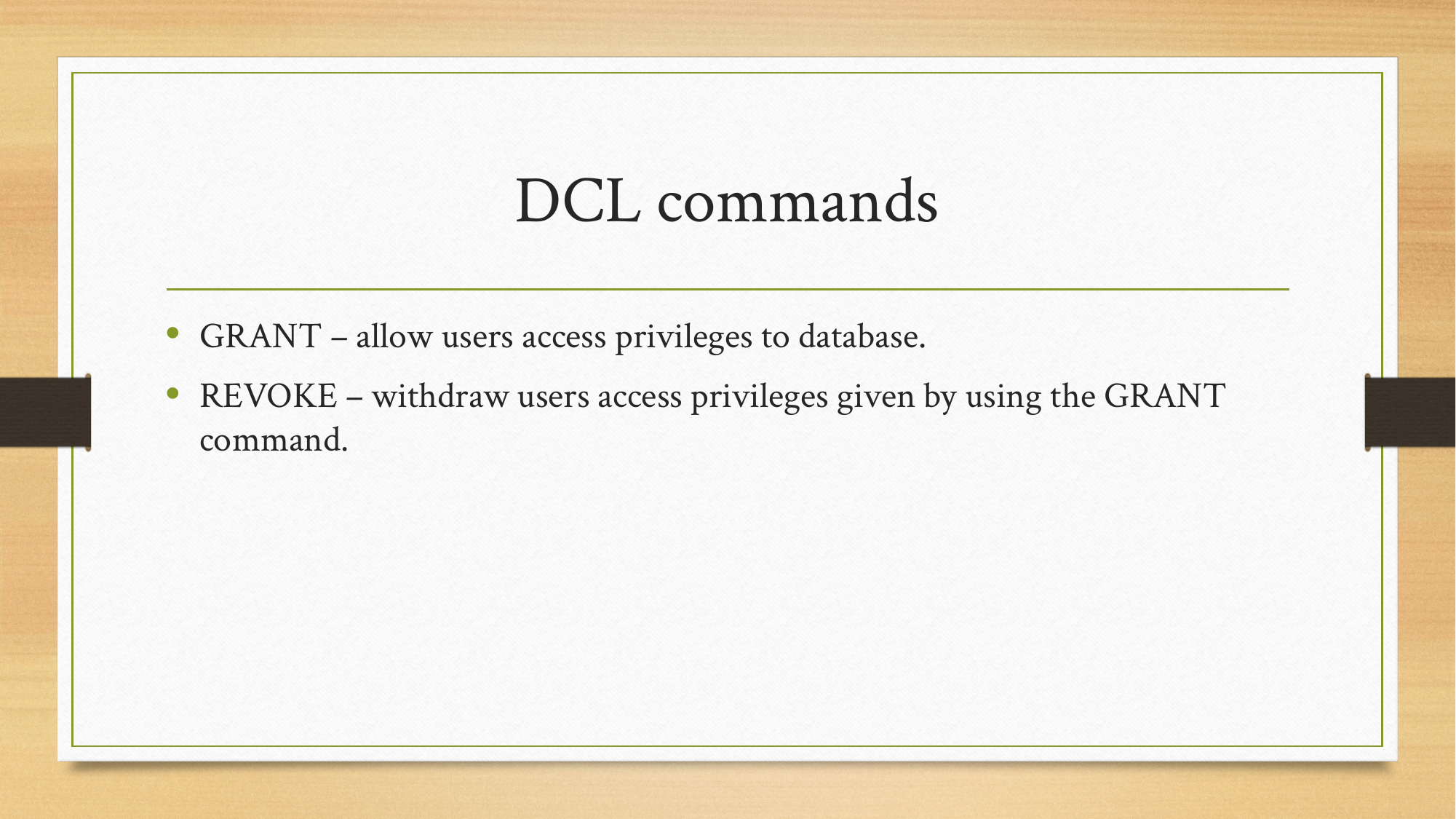

# DCL commands
GRANT – allow users access privileges to database.
REVOKE – withdraw users access privileges given by using the GRANT command.